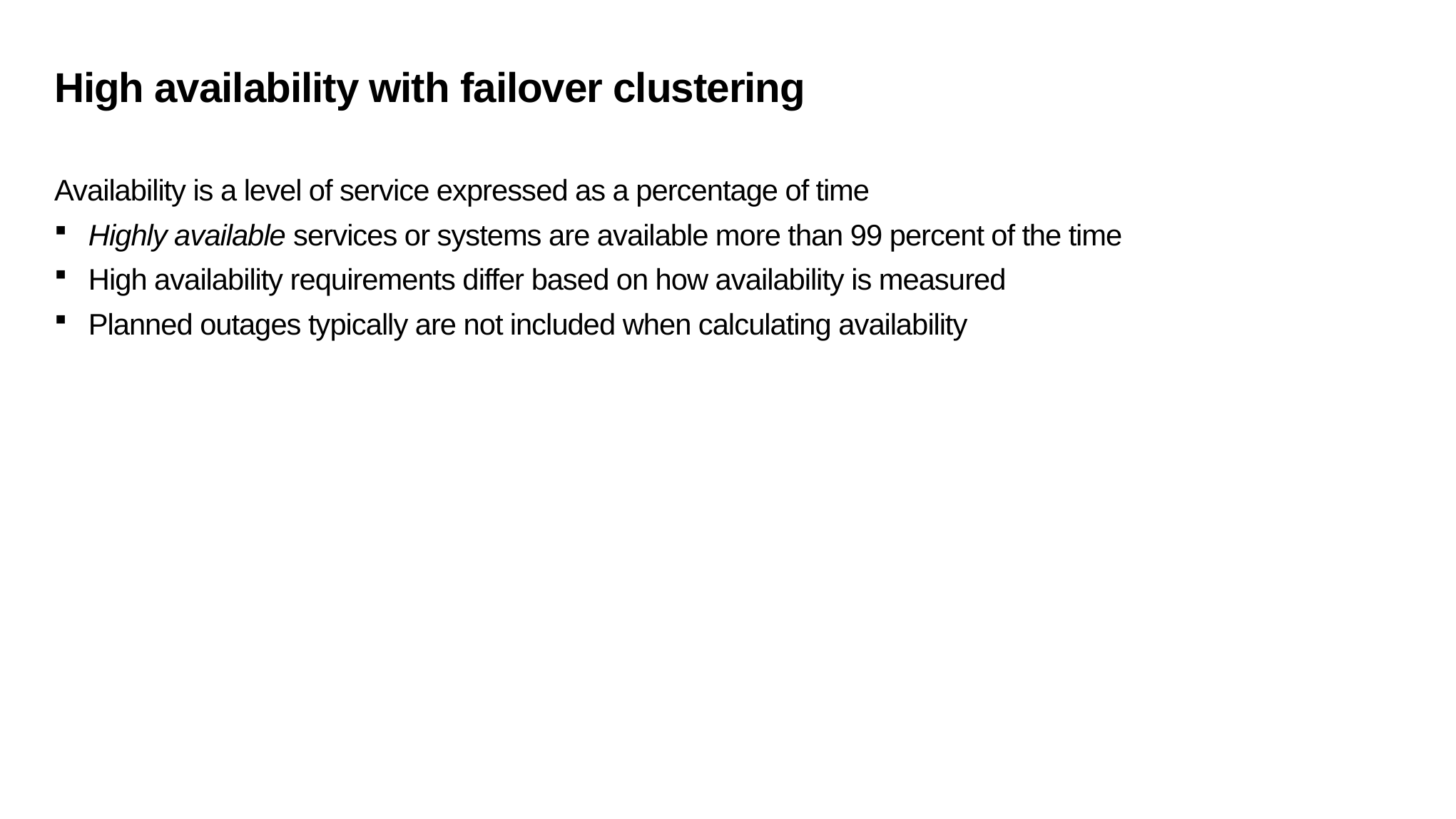

# High availability with failover clustering
Availability is a level of service expressed as a percentage of time
Highly available services or systems are available more than 99 percent of the time
High availability requirements differ based on how availability is measured
Planned outages typically are not included when calculating availability